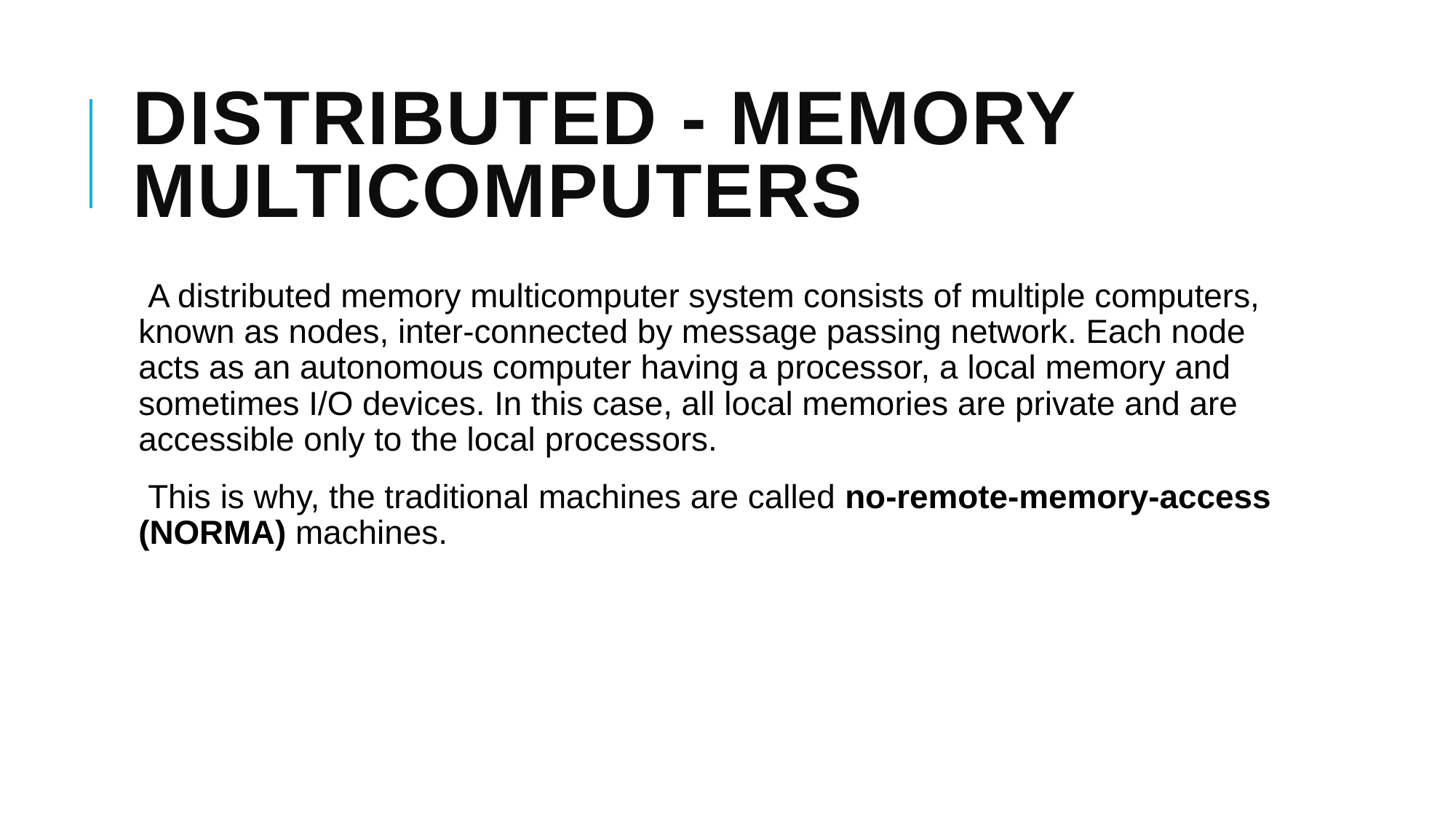

# Distributed - Memory Multicomputers
 A distributed memory multicomputer system consists of multiple computers, known as nodes, inter-connected by message passing network. Each node acts as an autonomous computer having a processor, a local memory and sometimes I/O devices. In this case, all local memories are private and are accessible only to the local processors.
 This is why, the traditional machines are called no-remote-memory-access (NORMA) machines.